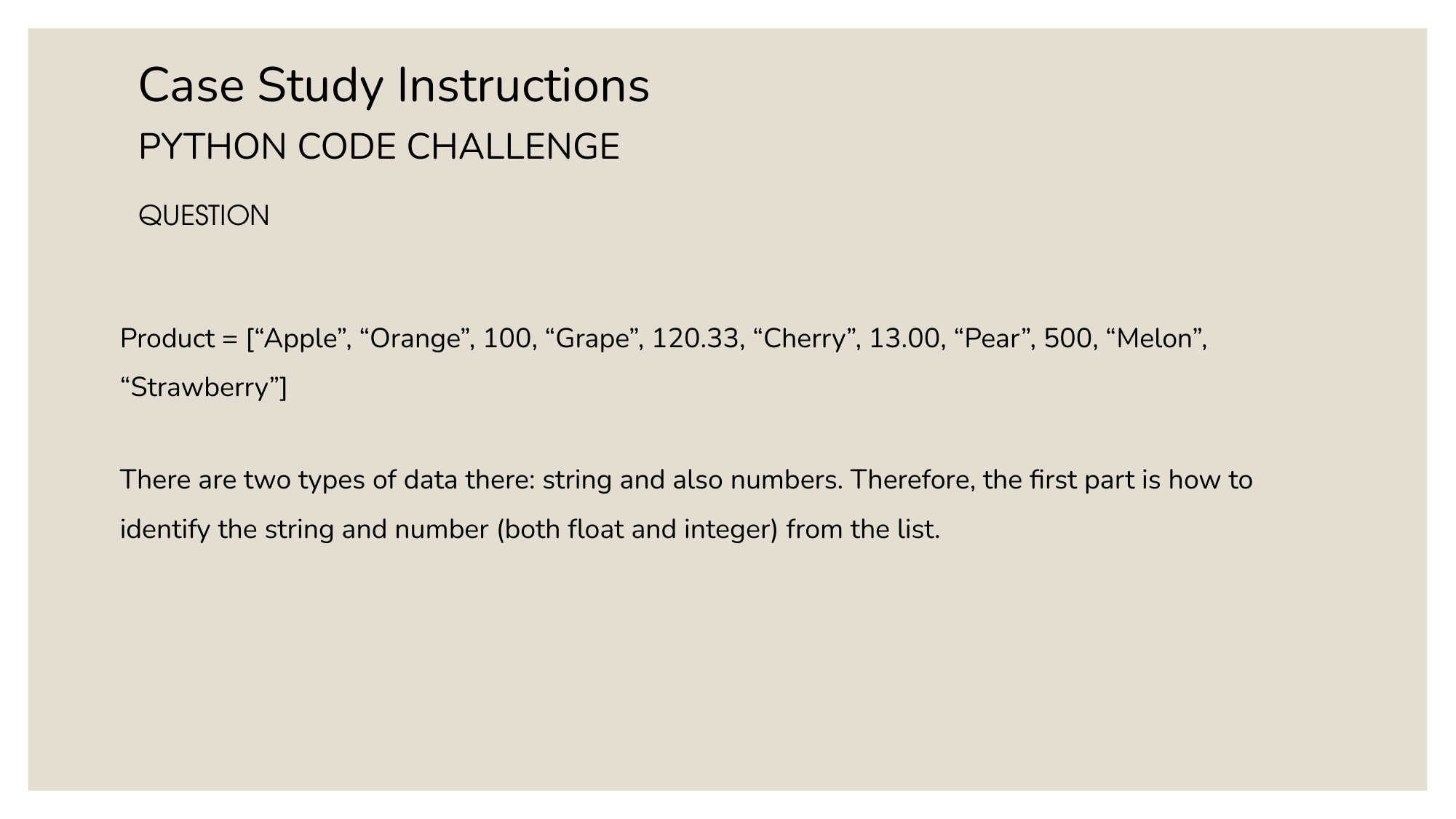

# Case Study Instructions
PYTHON CODE CHALLENGE
QUESTION
Product = [“Apple”, “Orange”, 100, “Grape”, 120.33, “Cherry”, 13.00, “Pear”, 500, “Melon”, “Strawberry”]
There are two types of data there: string and also numbers. Therefore, the first part is how to identify the string and number (both float and integer) from the list.